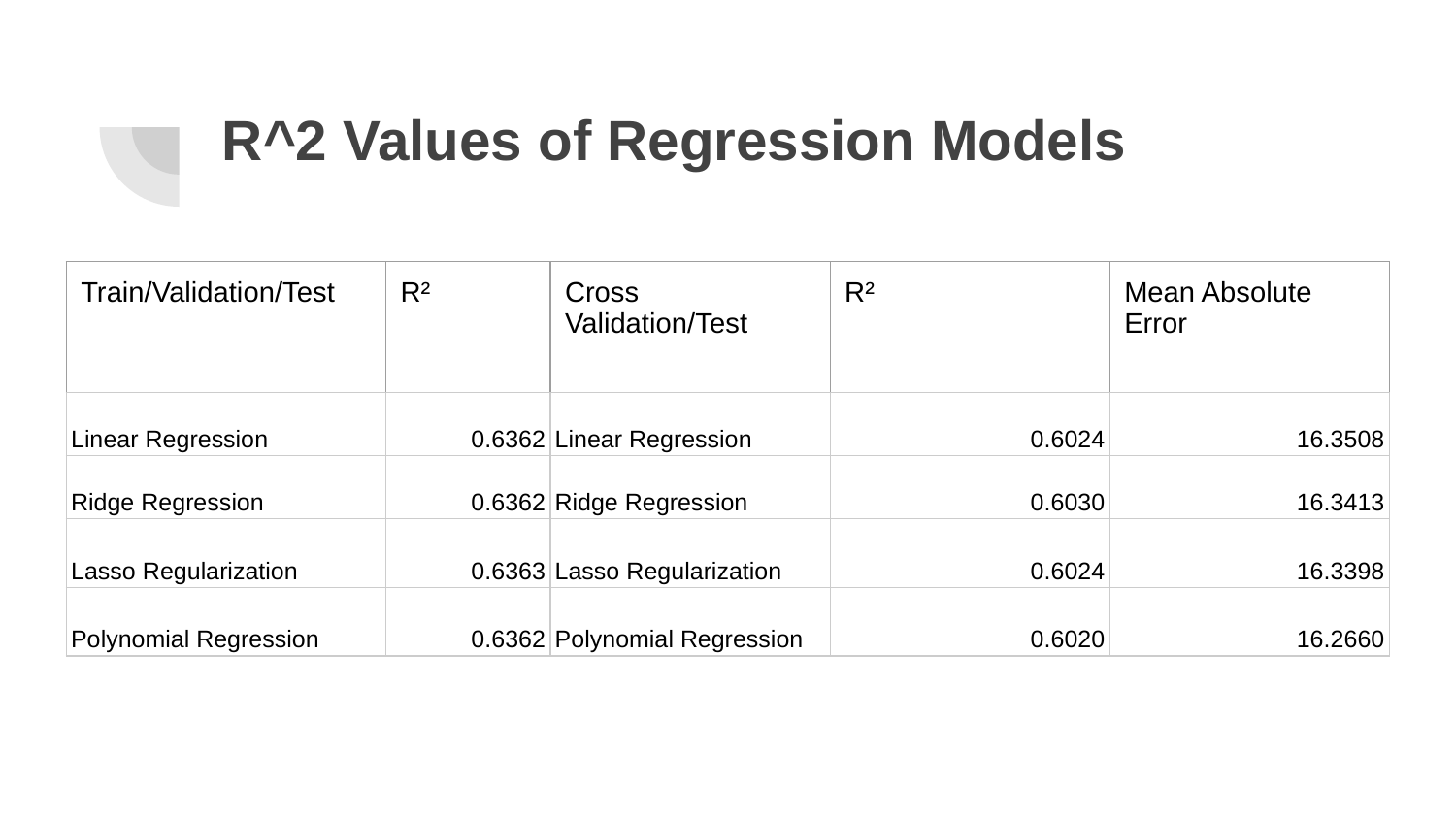

# R^2 Values of Regression Models
| Train/Validation/Test | R² | Cross Validation/Test | R² | Mean Absolute Error |
| --- | --- | --- | --- | --- |
| Linear Regression | 0.6362 | Linear Regression | 0.6024 | 16.3508 |
| Ridge Regression | 0.6362 | Ridge Regression | 0.6030 | 16.3413 |
| Lasso Regularization | 0.6363 | Lasso Regularization | 0.6024 | 16.3398 |
| Polynomial Regression | 0.6362 | Polynomial Regression | 0.6020 | 16.2660 |